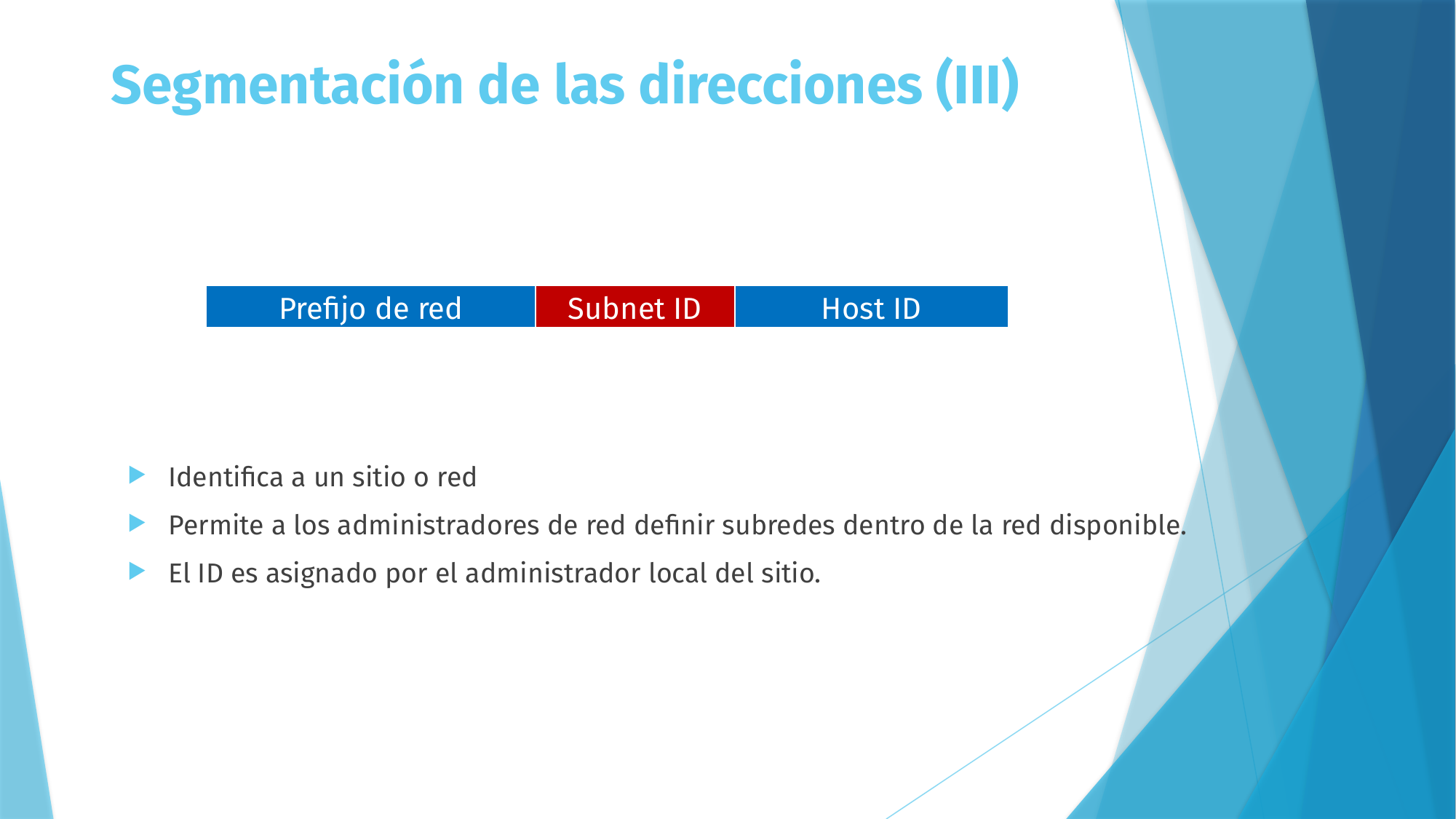

# Segmentación de las direcciones (III)

| Prefijo de red | Subnet ID | Host ID |
| --- | --- | --- |
Identifica a un sitio o red
Permite a los administradores de red definir subredes dentro de la red disponible.
El ID es asignado por el administrador local del sitio.